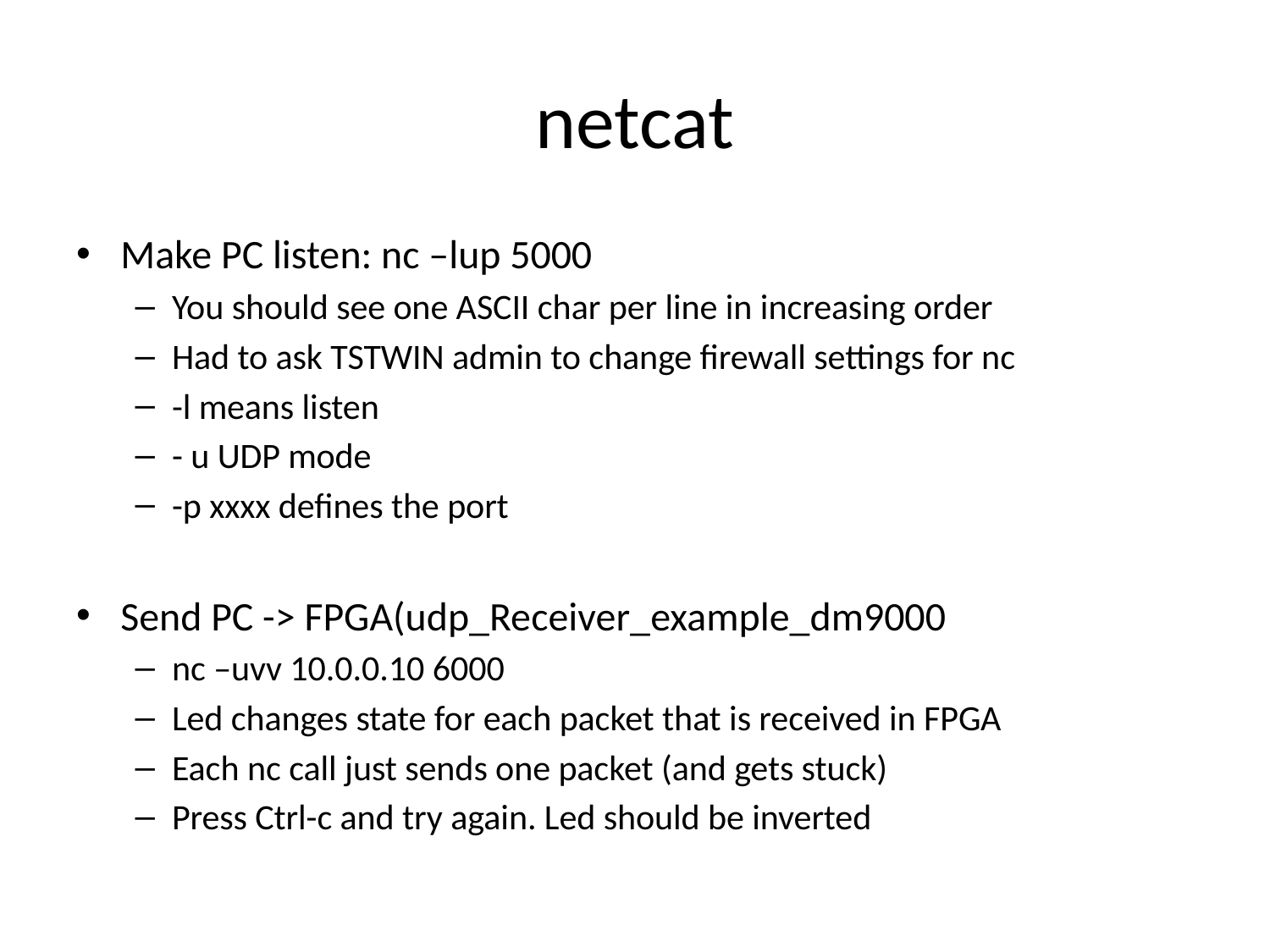

# netcat
Make PC listen: nc –lup 5000
You should see one ASCII char per line in increasing order
Had to ask TSTWIN admin to change firewall settings for nc
-l means listen
- u UDP mode
-p xxxx defines the port

Send PC -> FPGA(udp_Receiver_example_dm9000
nc –uvv 10.0.0.10 6000
Led changes state for each packet that is received in FPGA
Each nc call just sends one packet (and gets stuck)
Press Ctrl-c and try again. Led should be inverted